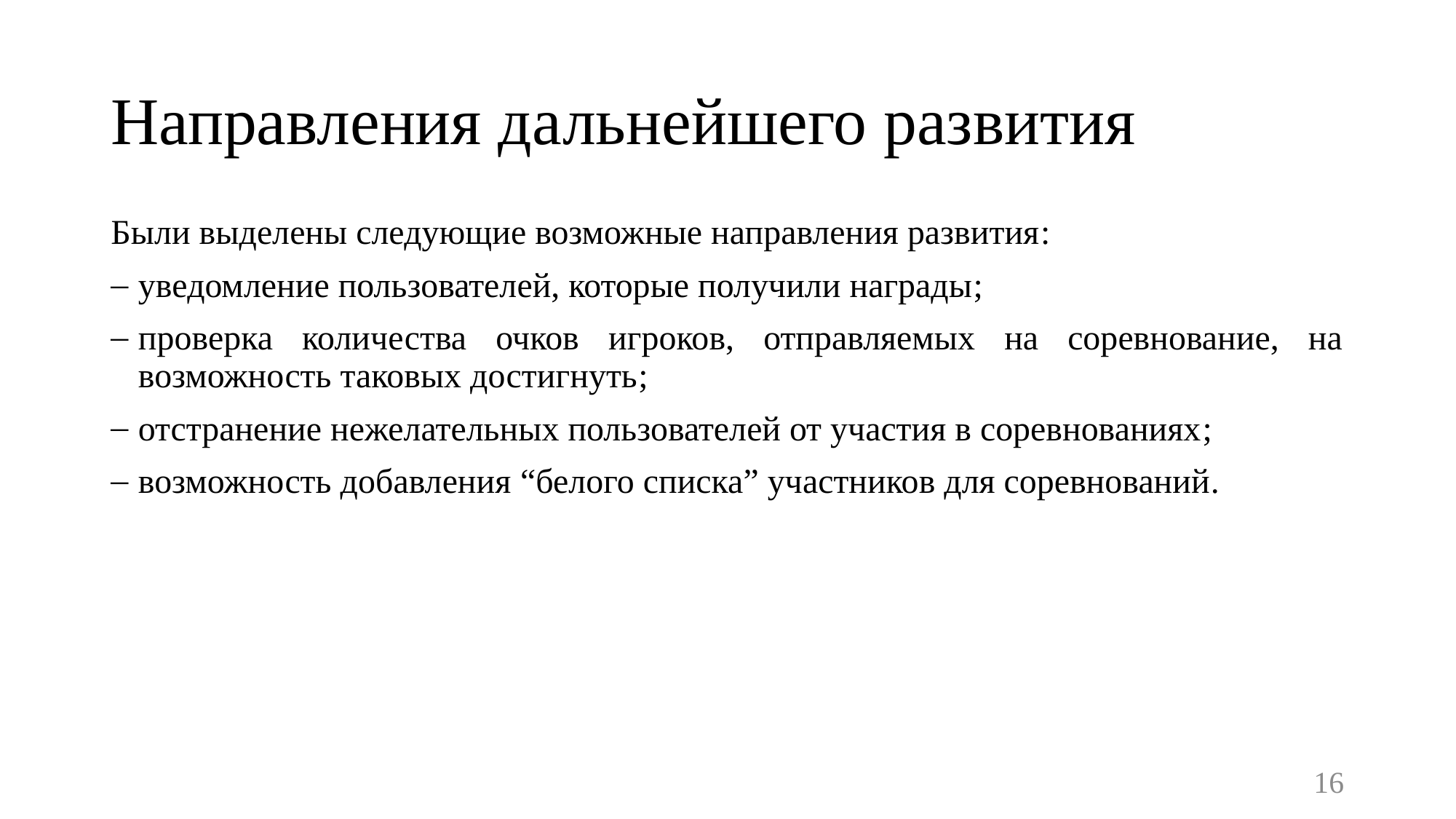

# Направления дальнейшего развития
Были выделены следующие возможные направления развития:
уведомление пользователей, которые получили награды;
проверка количества очков игроков, отправляемых на соревнование, на возможность таковых достигнуть;
отстранение нежелательных пользователей от участия в соревнованиях;
возможность добавления “белого списка” участников для соревнований.
16